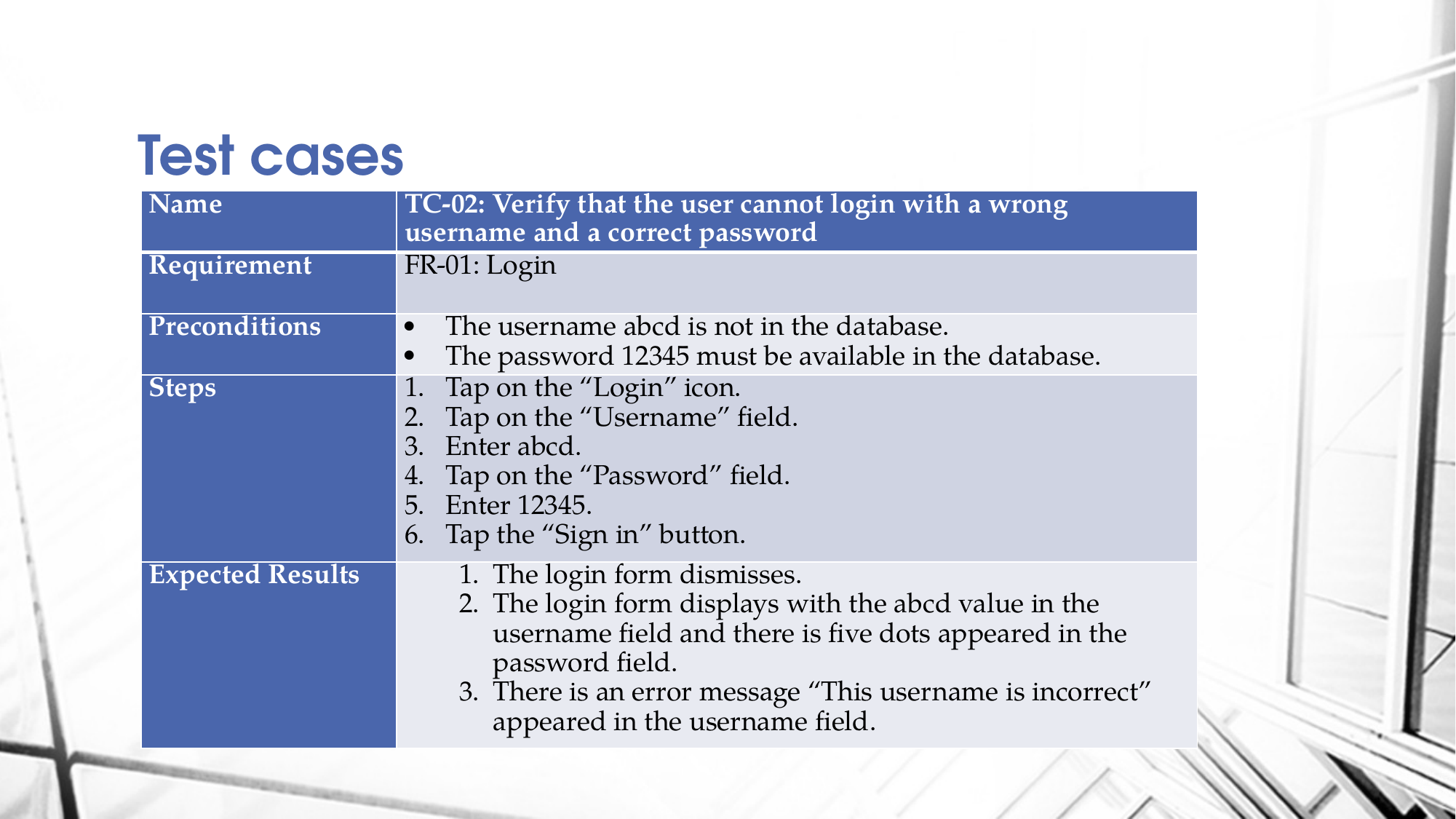

# Test cases
| Name | TC-02: Verify that the user cannot login with a wrong username and a correct password |
| --- | --- |
| Requirement | FR-01: Login |
| Preconditions | The username abcd is not in the database. The password 12345 must be available in the database. |
| Steps | Tap on the “Login” icon. Tap on the “Username” field. Enter abcd. Tap on the “Password” field. Enter 12345. Tap the “Sign in” button. |
| Expected Results | The login form dismisses. The login form displays with the abcd value in the username field and there is five dots appeared in the password field. There is an error message “This username is incorrect” appeared in the username field. |